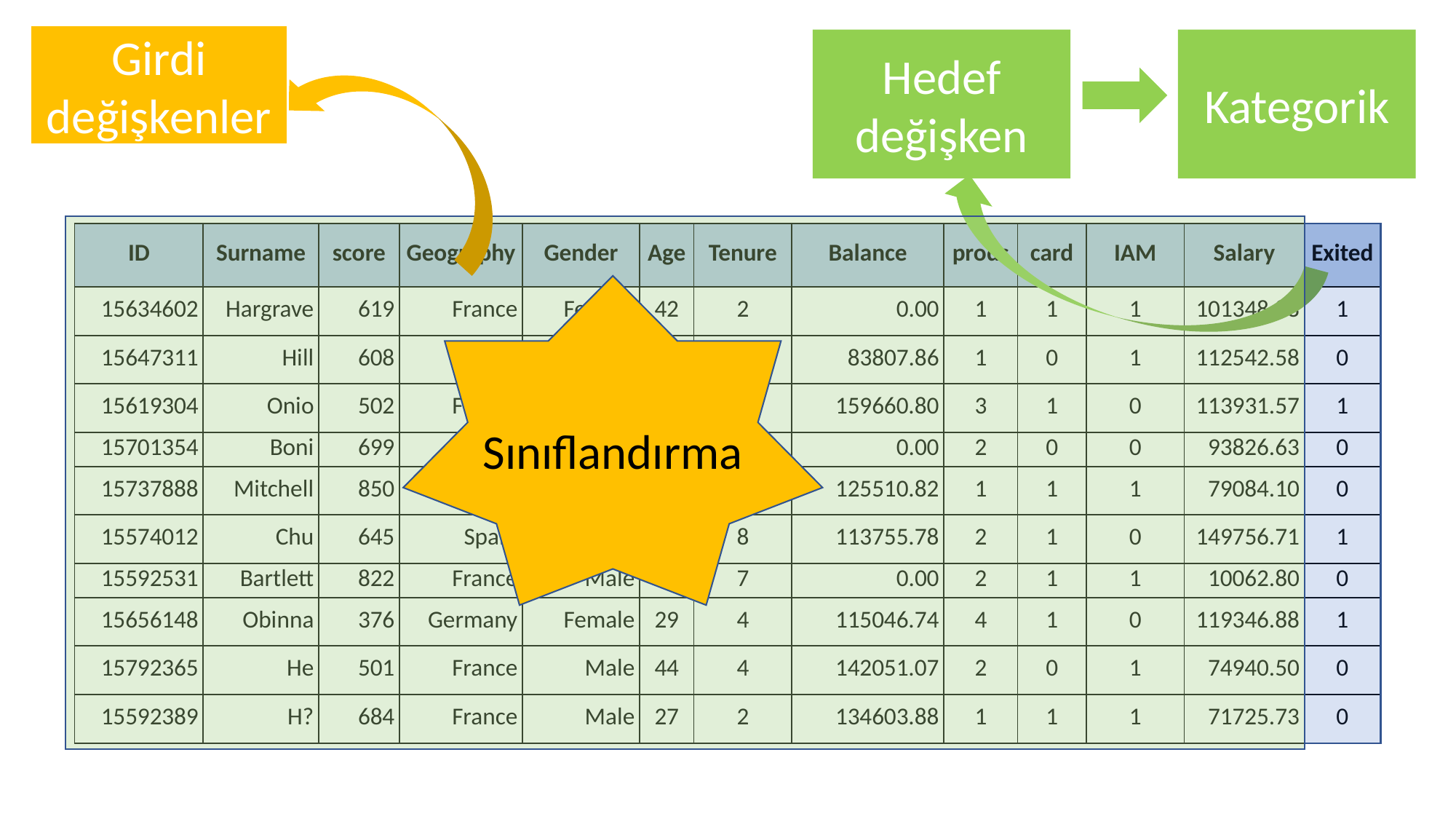

Girdi değişkenler
Hedef değişken
Kategorik

| ID | Surname | score | Geography | Gender | Age | Tenure | Balance | prods | card | IAM | Salary | Exited |
| --- | --- | --- | --- | --- | --- | --- | --- | --- | --- | --- | --- | --- |
| 15634602 | Hargrave | 619 | France | Female | 42 | 2 | 0.00 | 1 | 1 | 1 | 101348.88 | 1 |
| 15647311 | Hill | 608 | Spain | Female | 41 | 1 | 83807.86 | 1 | 0 | 1 | 112542.58 | 0 |
| 15619304 | Onio | 502 | France | Female | 42 | 8 | 159660.80 | 3 | 1 | 0 | 113931.57 | 1 |
| 15701354 | Boni | 699 | France | Female | 39 | 1 | 0.00 | 2 | 0 | 0 | 93826.63 | 0 |
| 15737888 | Mitchell | 850 | Spain | Female | 43 | 2 | 125510.82 | 1 | 1 | 1 | 79084.10 | 0 |
| 15574012 | Chu | 645 | Spain | Male | 44 | 8 | 113755.78 | 2 | 1 | 0 | 149756.71 | 1 |
| 15592531 | Bartlett | 822 | France | Male | 50 | 7 | 0.00 | 2 | 1 | 1 | 10062.80 | 0 |
| 15656148 | Obinna | 376 | Germany | Female | 29 | 4 | 115046.74 | 4 | 1 | 0 | 119346.88 | 1 |
| 15792365 | He | 501 | France | Male | 44 | 4 | 142051.07 | 2 | 0 | 1 | 74940.50 | 0 |
| 15592389 | H? | 684 | France | Male | 27 | 2 | 134603.88 | 1 | 1 | 1 | 71725.73 | 0 |

Sınıflandırma